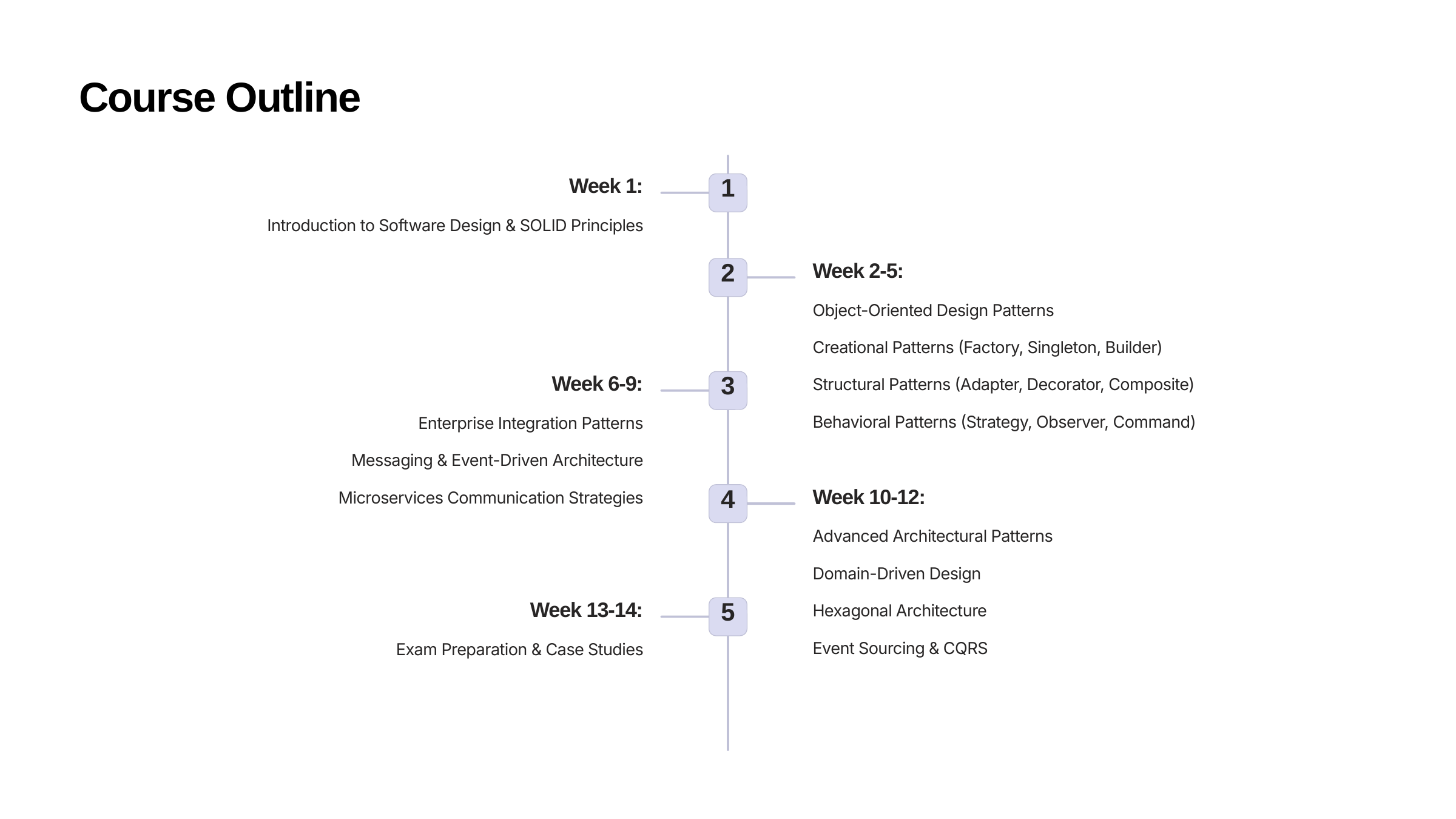

Course Outline

Week 1:

1

Introduction to Software Design & SOLID Principles
Week 2-5:

2

Object-Oriented Design Patterns
Creational Patterns (Factory, Singleton, Builder)
Structural Patterns (Adapter, Decorator, Composite)
Week 6-9:

3

Behavioral Patterns (Strategy, Observer, Command)
Enterprise Integration Patterns
Messaging & Event-Driven Architecture
Microservices Communication Strategies
Week 10-12:

4

Advanced Architectural Patterns
Domain-Driven Design
Hexagonal Architecture
Week 13-14:

5

Event Sourcing & CQRS
Exam Preparation & Case Studies